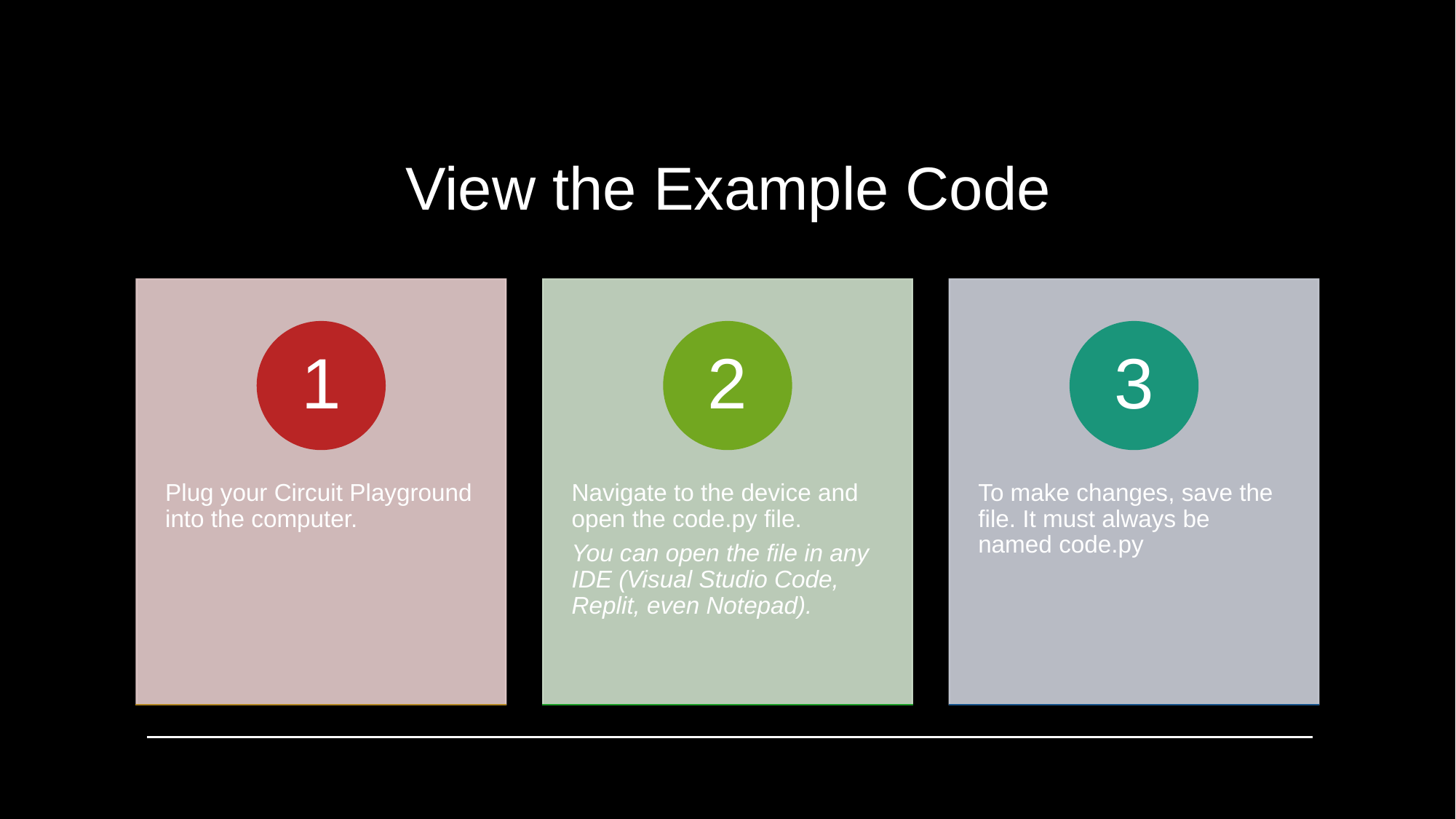

# View the Example Code
Plug your Circuit Playground into the computer.
1
Navigate to the device and open the code.py file.
You can open the file in any IDE (Visual Studio Code, Replit, even Notepad).
2
To make changes, save the file. It must always be named code.py
3